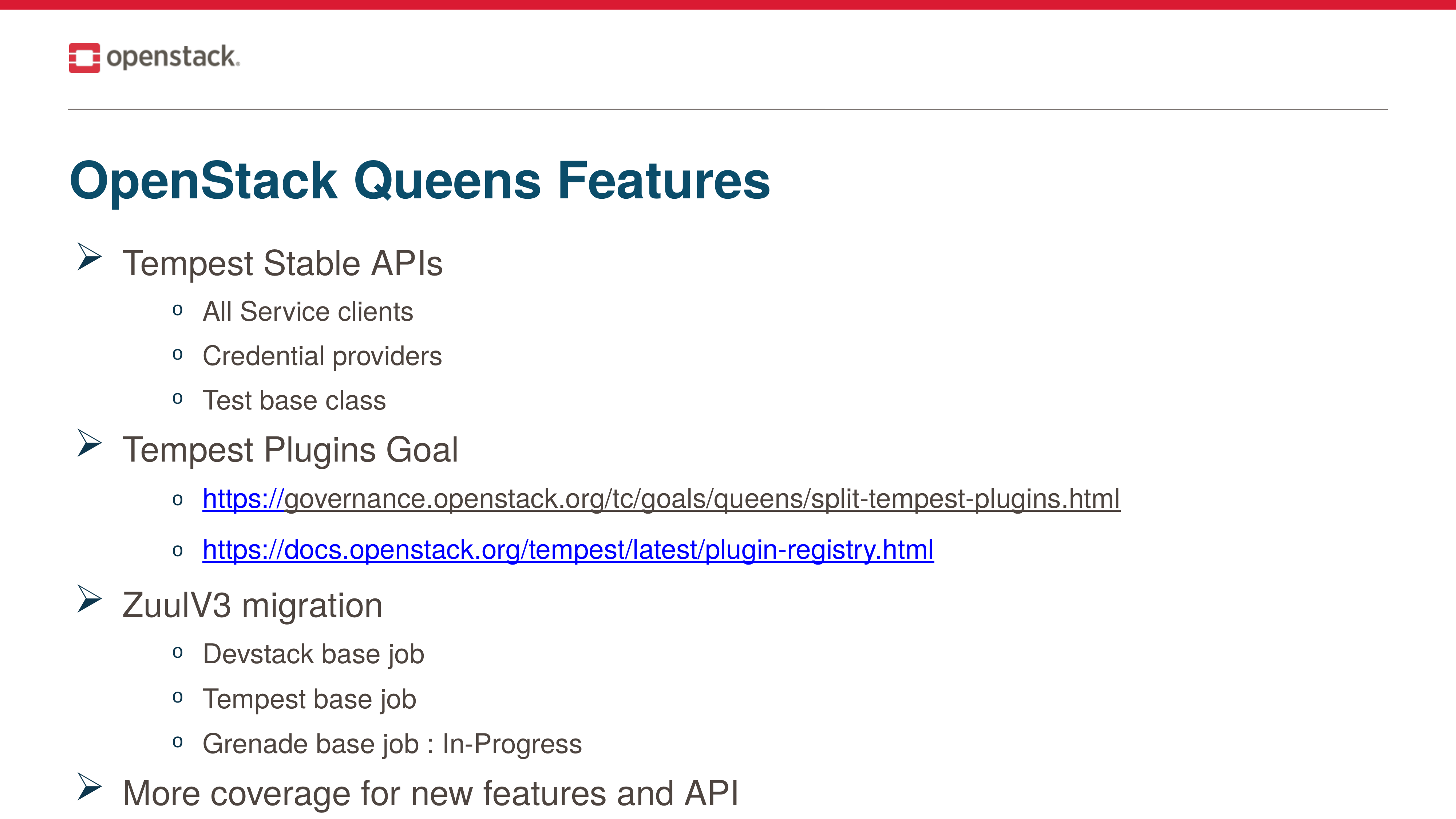

OpenStack Queens Features
Tempest Stable APIs
All Service clients
Credential providers
Test base class
Tempest Plugins Goal
https://governance.openstack.org/tc/goals/queens/split-tempest-plugins.html
https://docs.openstack.org/tempest/latest/plugin-registry.html
ZuulV3 migration
Devstack base job
Tempest base job
Grenade base job : In-Progress
More coverage for new features and API